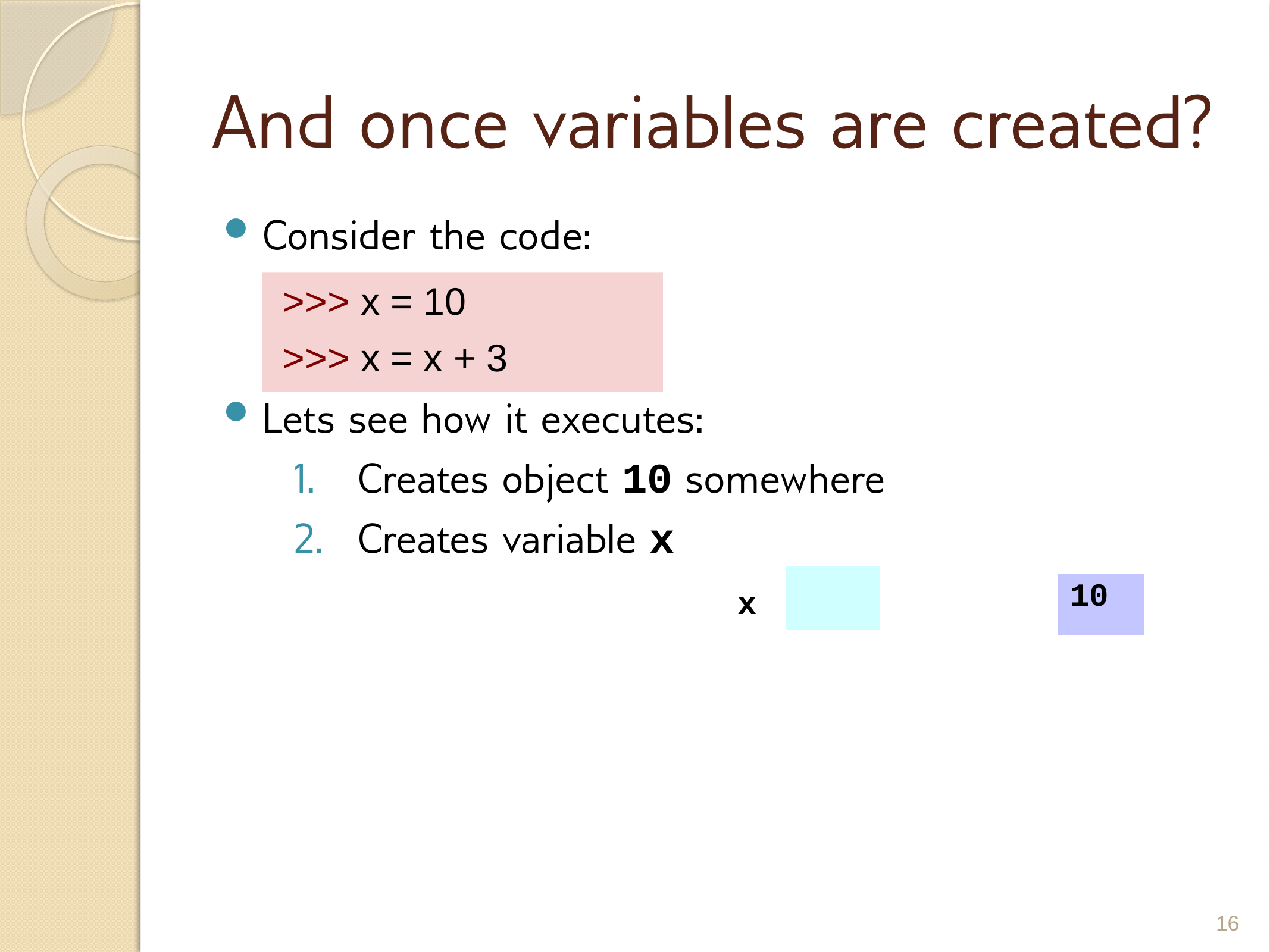

# And once variables are created?
Consider the code:

Lets see how it executes:
Creates object 10 somewhere
Creates variable x
>>> x = 10
>>> x = x + 3

|  |
| --- |
| 10 |
| --- |
x
16